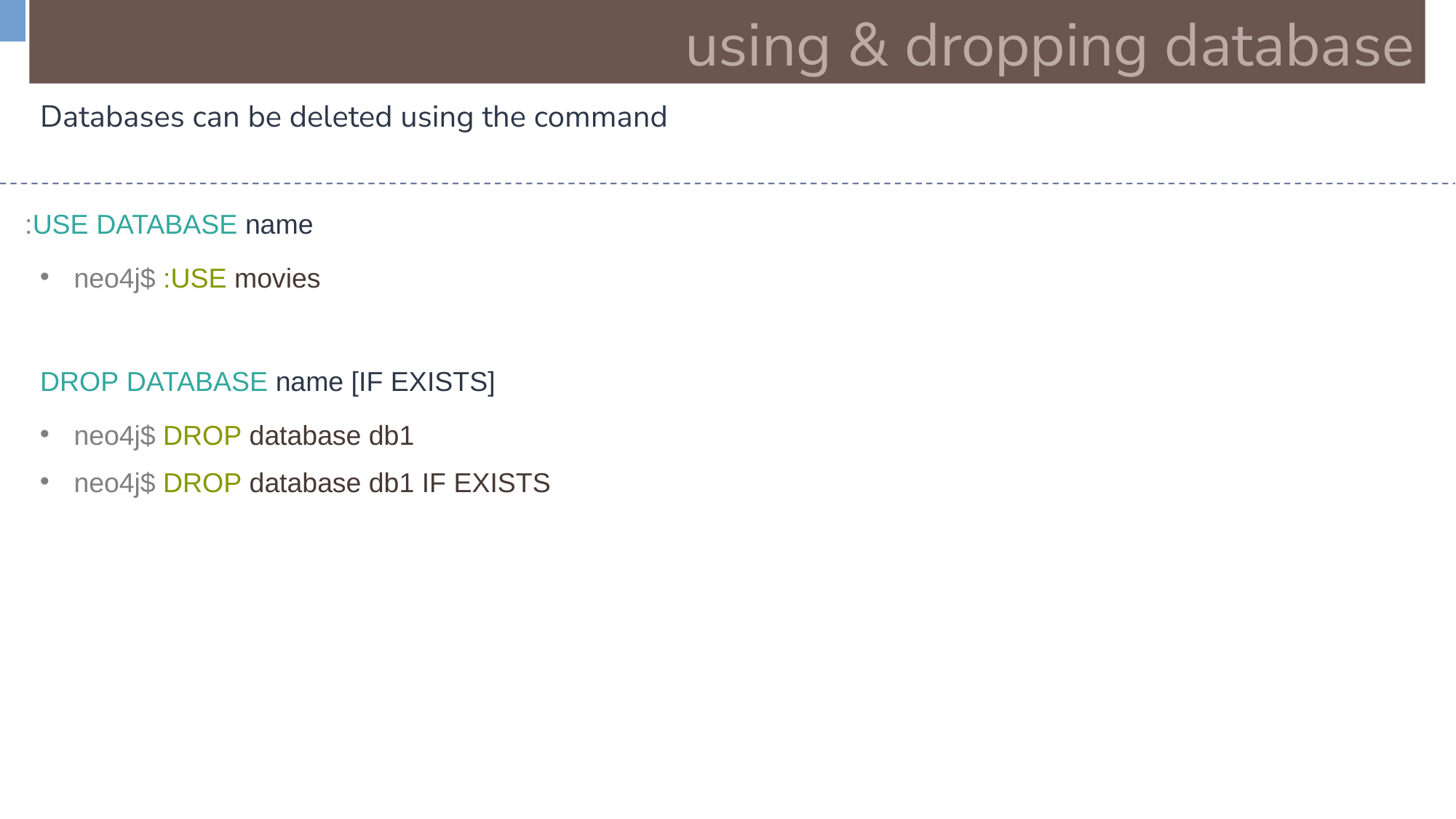

using & dropping database
Databases can be deleted using the command

:USE DATABASE name
neo4j$ :USE movies
DROP DATABASE name [IF EXISTS]
neo4j$ DROP database db1

neo4j$ DROP database db1 IF EXISTS